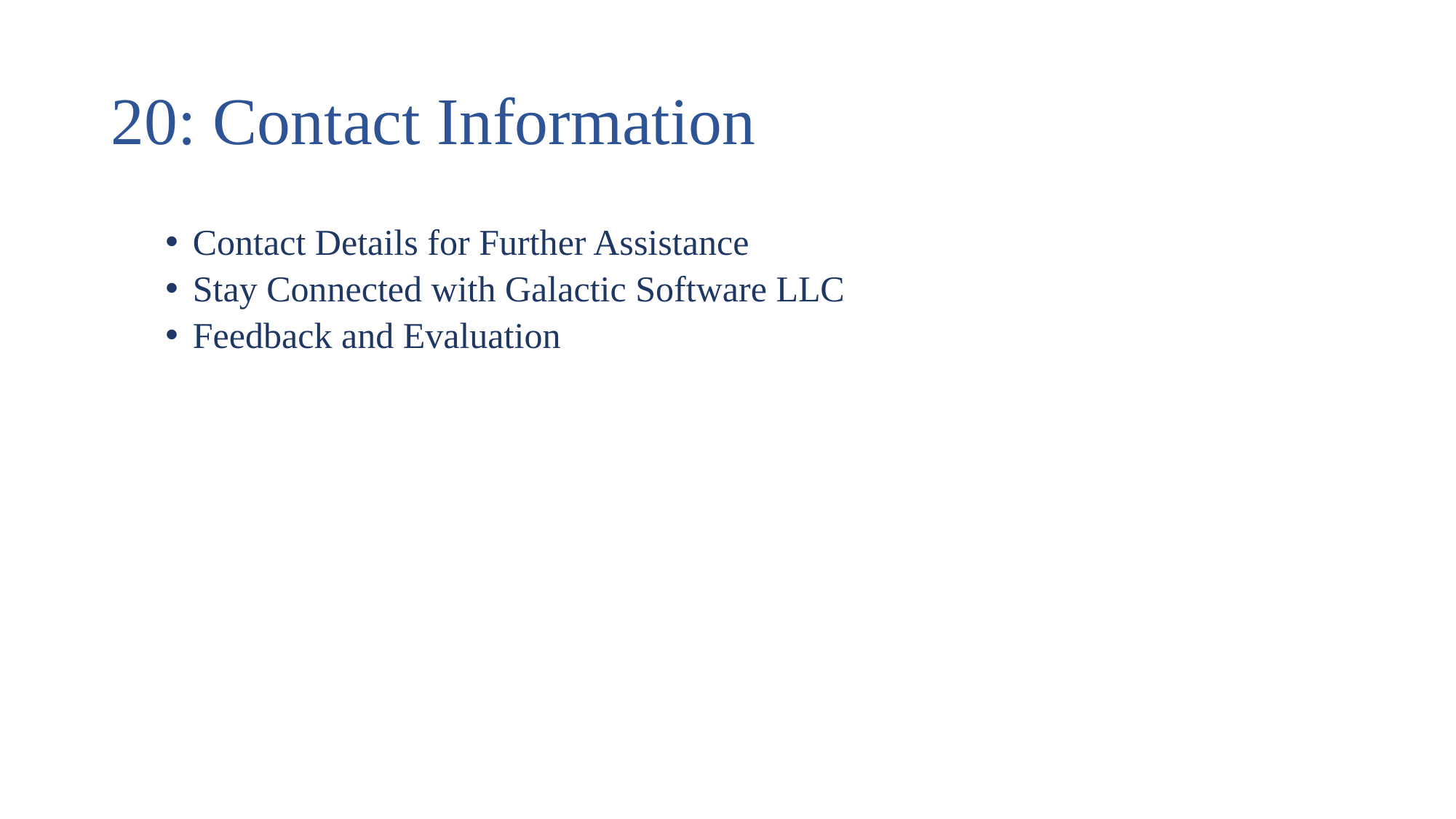

# 20: Contact Information
Contact Details for Further Assistance
Stay Connected with Galactic Software LLC
Feedback and Evaluation